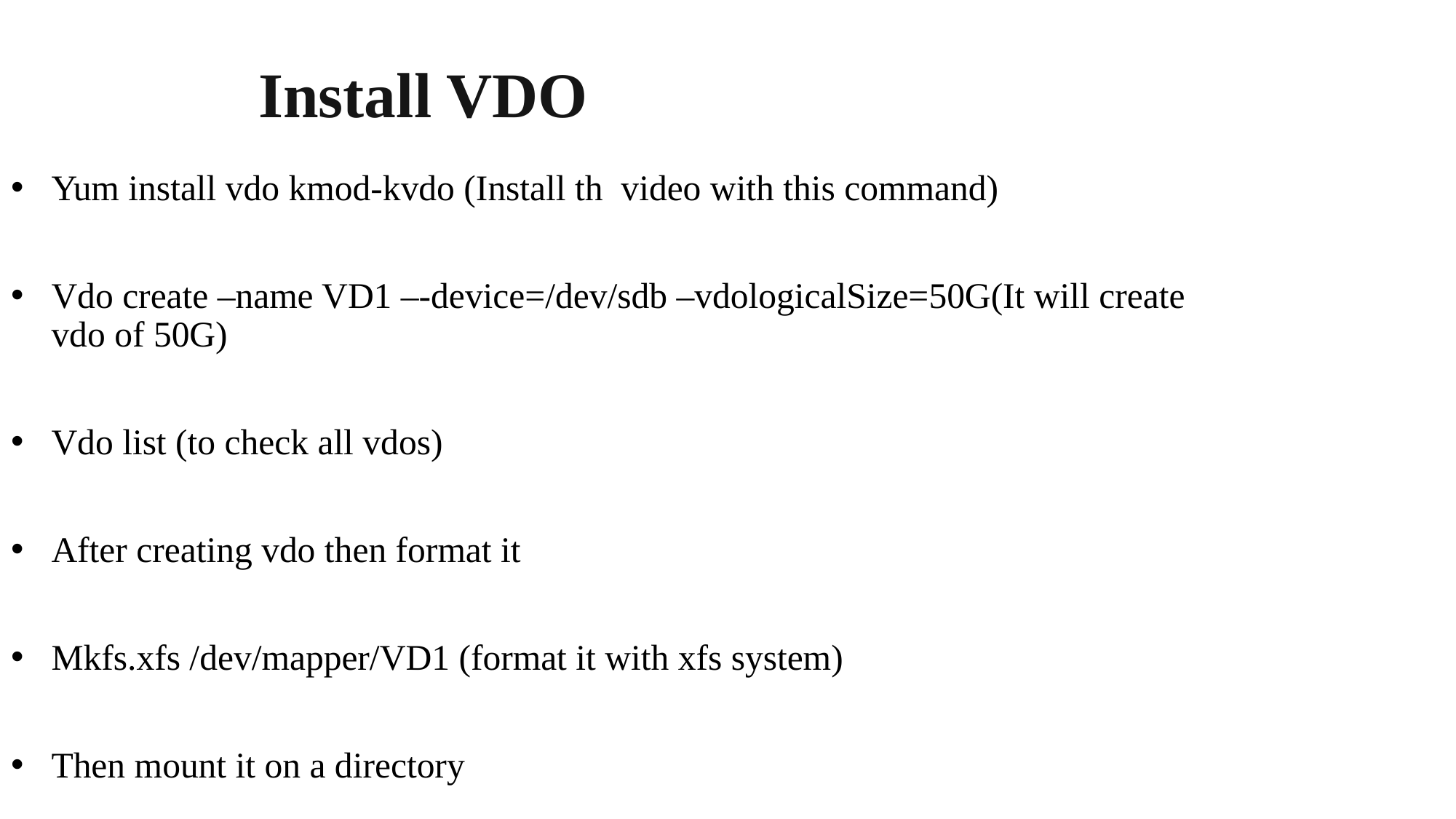

# Install VDO
Yum install vdo kmod-kvdo (Install th  video with this command)

Vdo create –name VD1 –-device=/dev/sdb –vdologicalSize=50G(It will create vdo of 50G)

Vdo list (to check all vdos)

After creating vdo then format it

Mkfs.xfs /dev/mapper/VD1 (format it with xfs system)

Then mount it on a directory